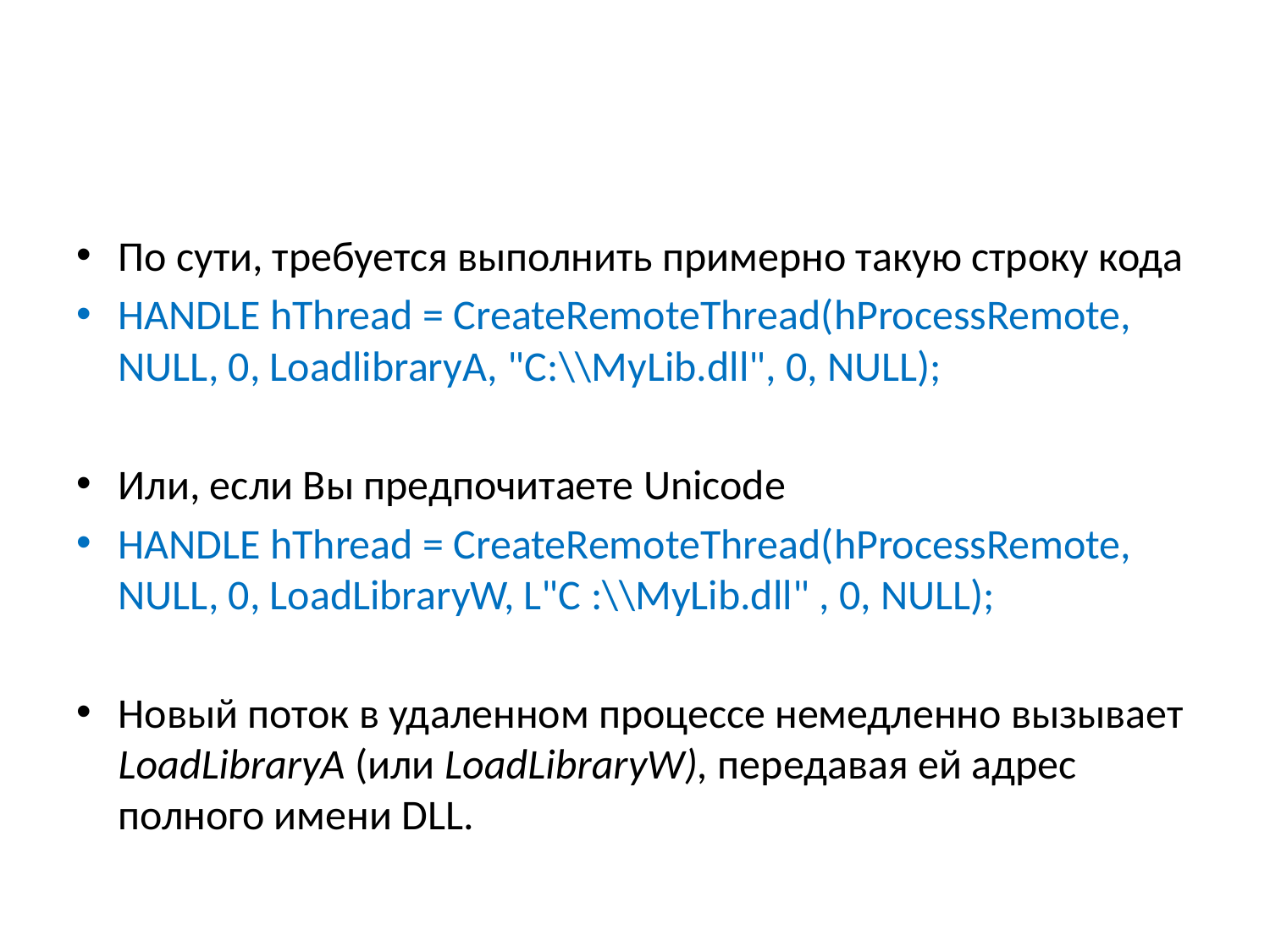

#
По сути, требуется выполнить примерно такую строку кода
HANDLE hThread = CreateRemoteThread(hProcessRemote, NULL, 0, LoadlibraryA, "C:\\MyLib.dll", 0, NULL);

Или, если Вы предпочитаете Unicode
HANDLE hThread = CreateRemoteThread(hProcessRemote, NULL, 0, LoadLibraryW, L"C :\\MyLib.dll" , 0, NULL);

Новый поток в удаленном процессе немедленно вызывает LoadLibraryA (или LoadLibraryW), передавая ей адрес полного имени DLL.